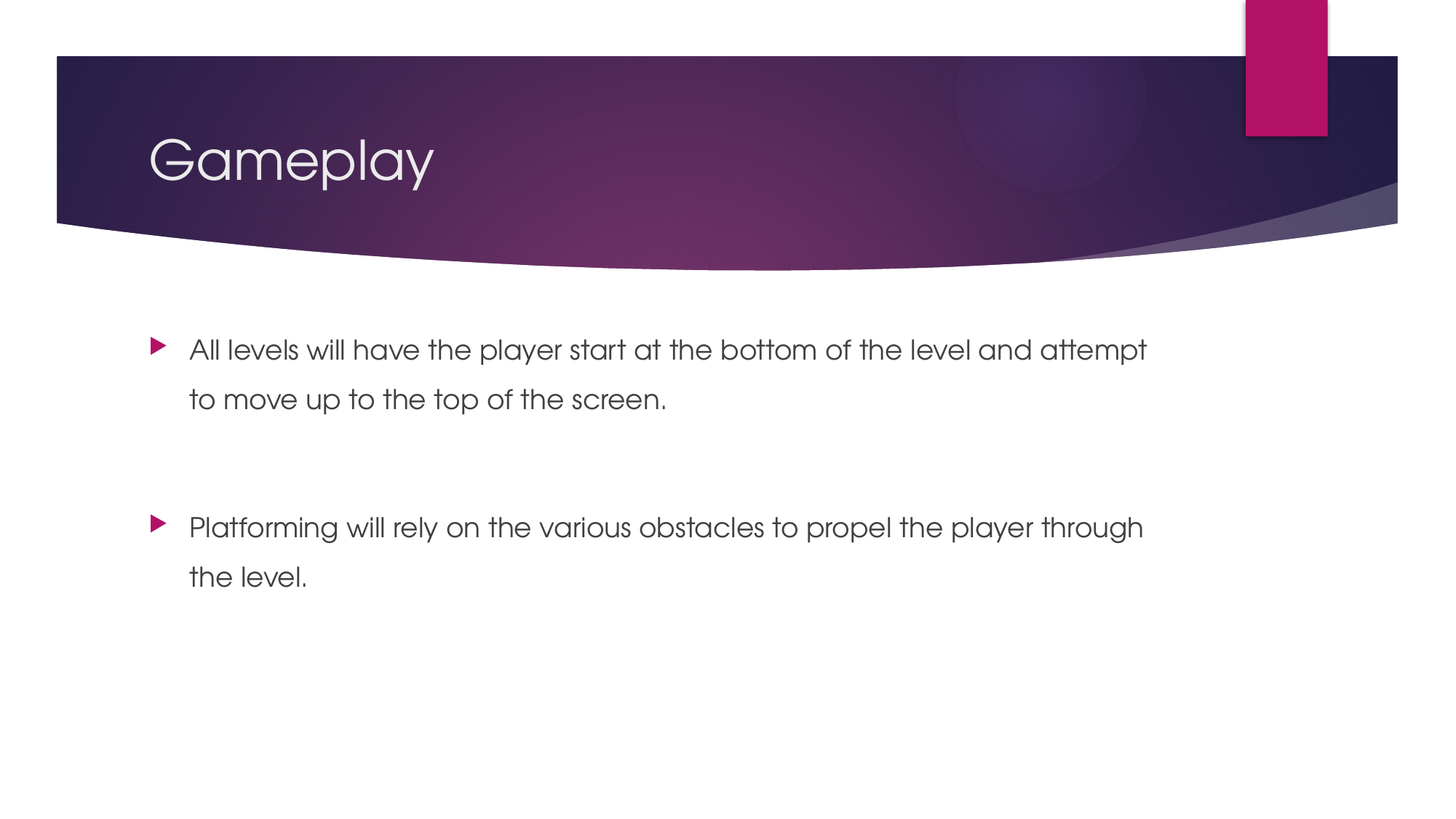

# Gameplay
All levels will have the player start at the bottom of the level and attempt to move up to the top of the screen.

Platforming will rely on the various obstacles to propel the player through the level.